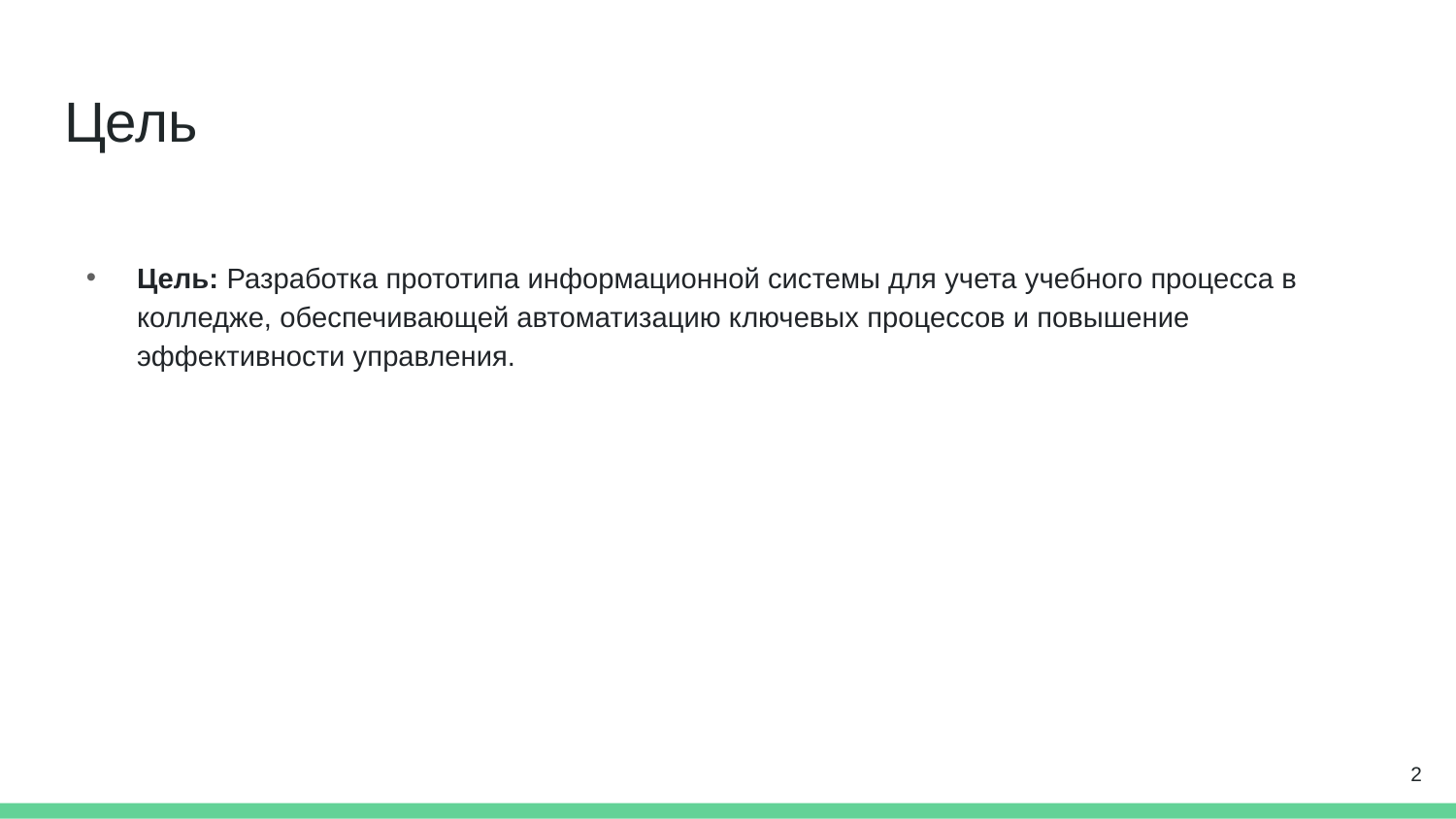

# Цель
Цель: Разработка прототипа информационной системы для учета учебного процесса в колледже, обеспечивающей автоматизацию ключевых процессов и повышение эффективности управления.
2